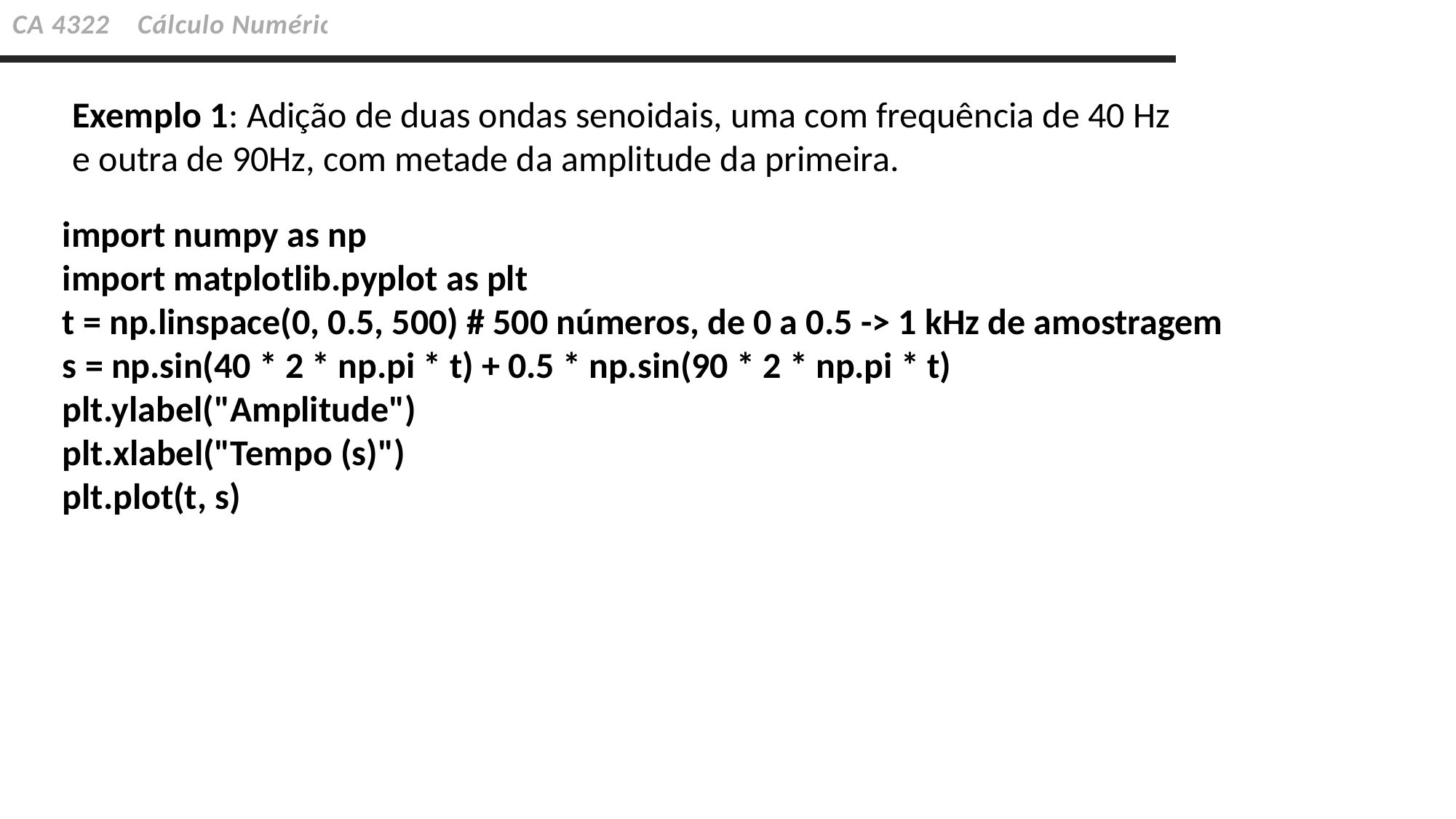

CA 4322    Cálculo Numérico
Exemplo 1: Adição de duas ondas senoidais, uma com frequência de 40 Hz
e outra de 90Hz, com metade da amplitude da primeira.
import numpy as np
import matplotlib.pyplot as plt
t = np.linspace(0, 0.5, 500) # 500 números, de 0 a 0.5 -> 1 kHz de amostragem
s = np.sin(40 * 2 * np.pi * t) + 0.5 * np.sin(90 * 2 * np.pi * t)
plt.ylabel("Amplitude")
plt.xlabel("Tempo (s)")
plt.plot(t, s)